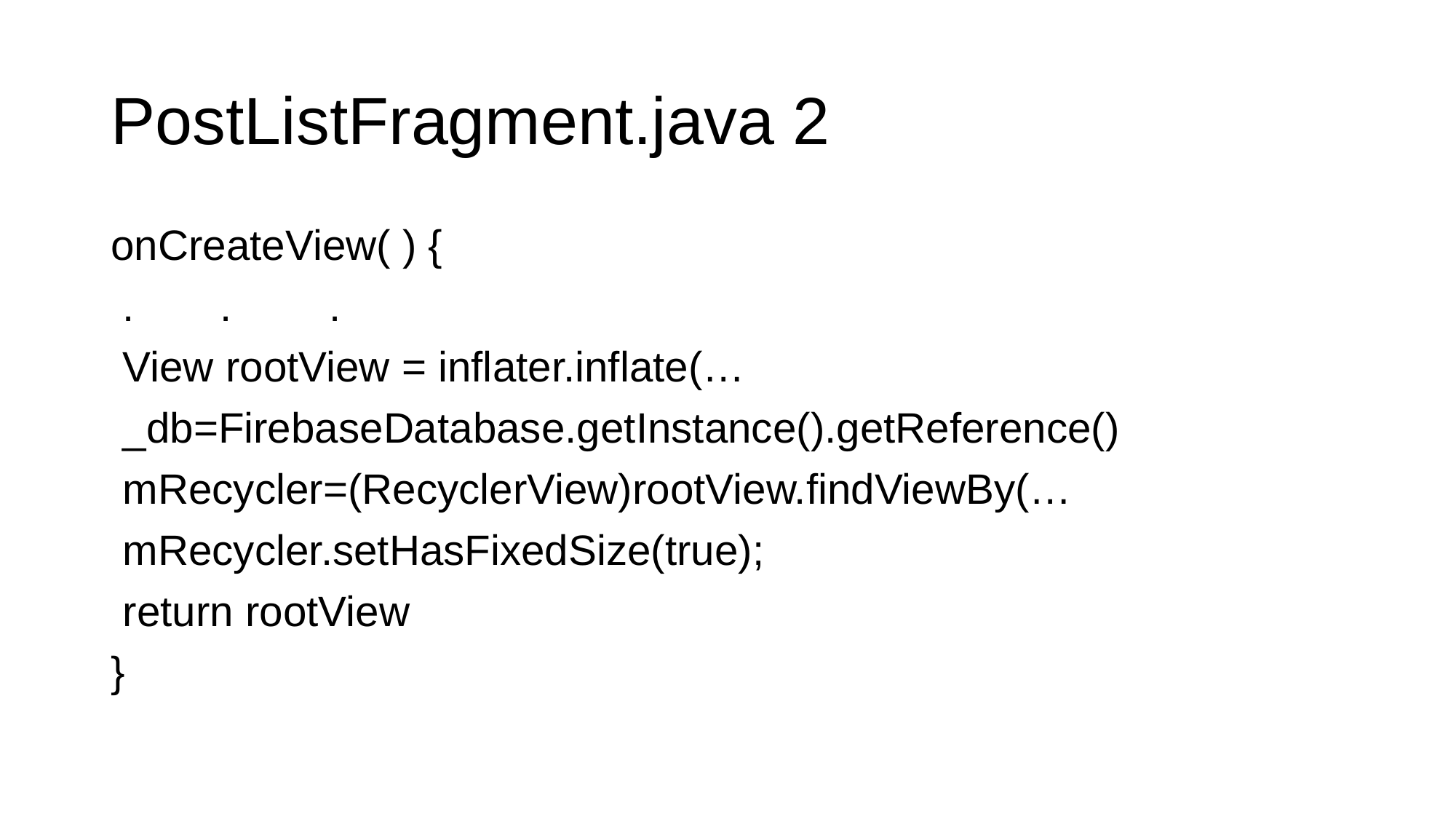

# PostListFragment.java 2
onCreateView( ) {
 .	.	.
 View rootView = inflater.inflate(…
 _db=FirebaseDatabase.getInstance().getReference()
 mRecycler=(RecyclerView)rootView.findViewBy(…
 mRecycler.setHasFixedSize(true);
 return rootView
}